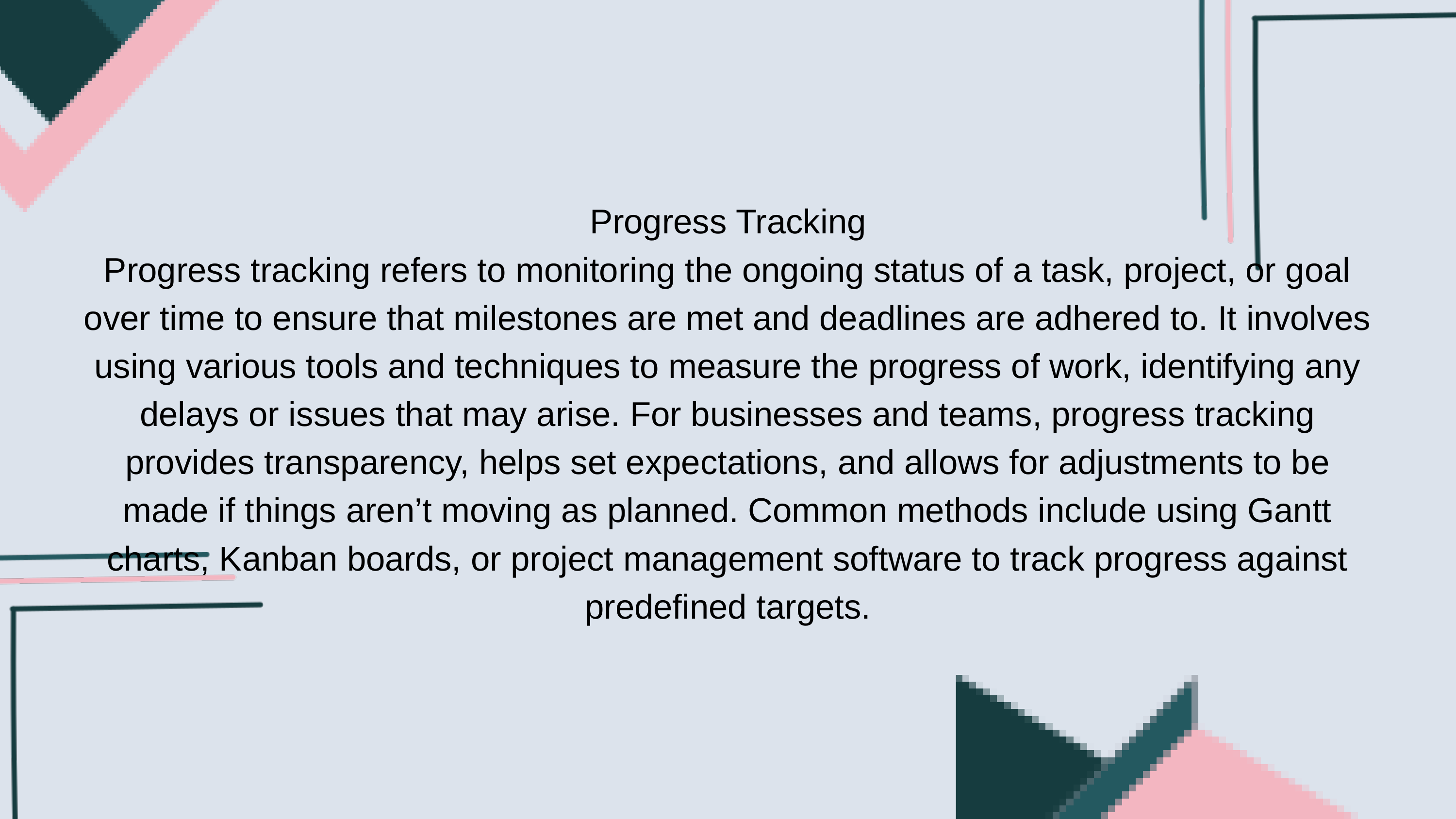

Progress Tracking
Progress tracking refers to monitoring the ongoing status of a task, project, or goal over time to ensure that milestones are met and deadlines are adhered to. It involves using various tools and techniques to measure the progress of work, identifying any delays or issues that may arise. For businesses and teams, progress tracking provides transparency, helps set expectations, and allows for adjustments to be made if things aren’t moving as planned. Common methods include using Gantt charts, Kanban boards, or project management software to track progress against predefined targets.